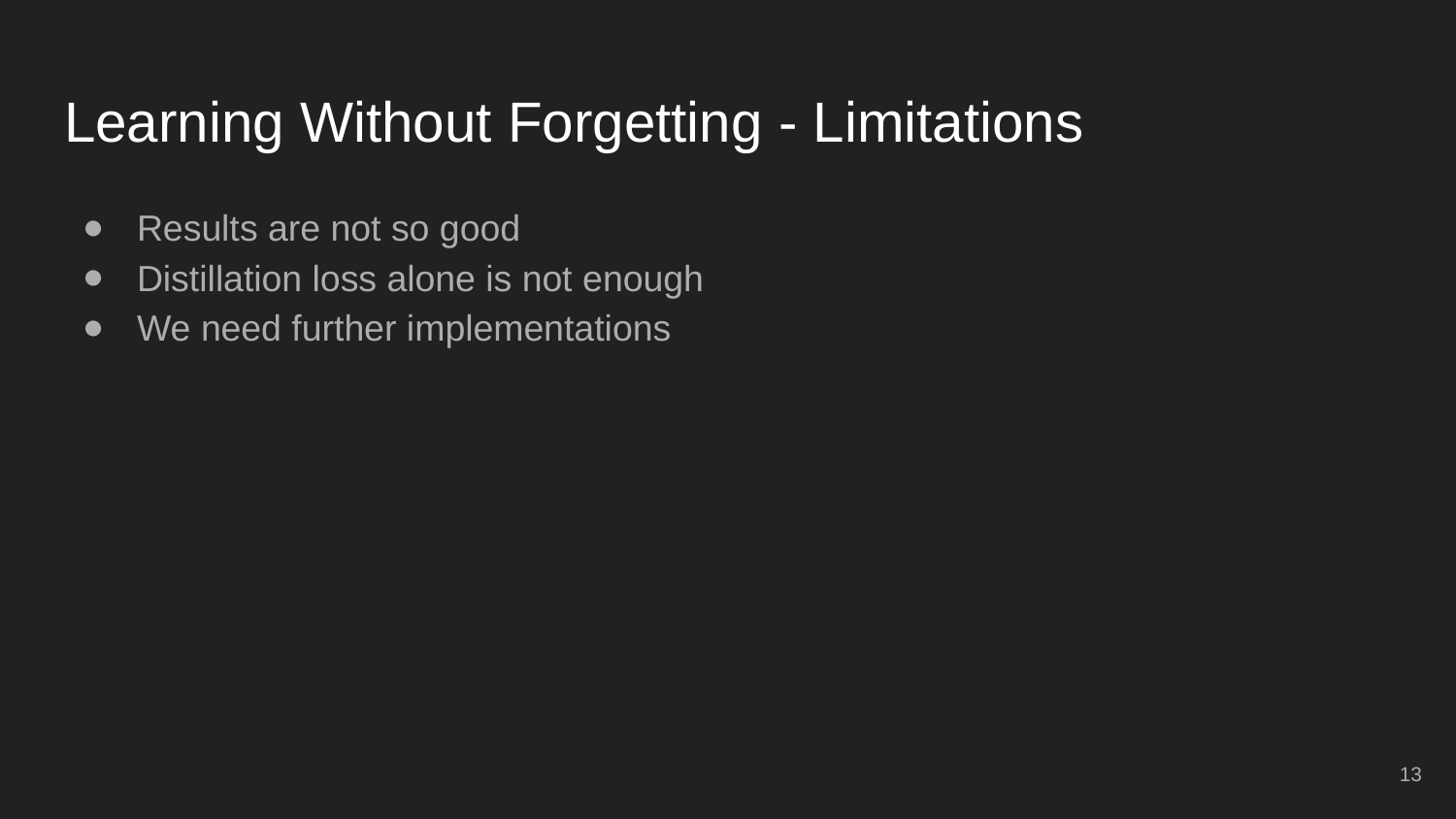

# Learning Without Forgetting - Limitations
Results are not so good
Distillation loss alone is not enough
We need further implementations
13